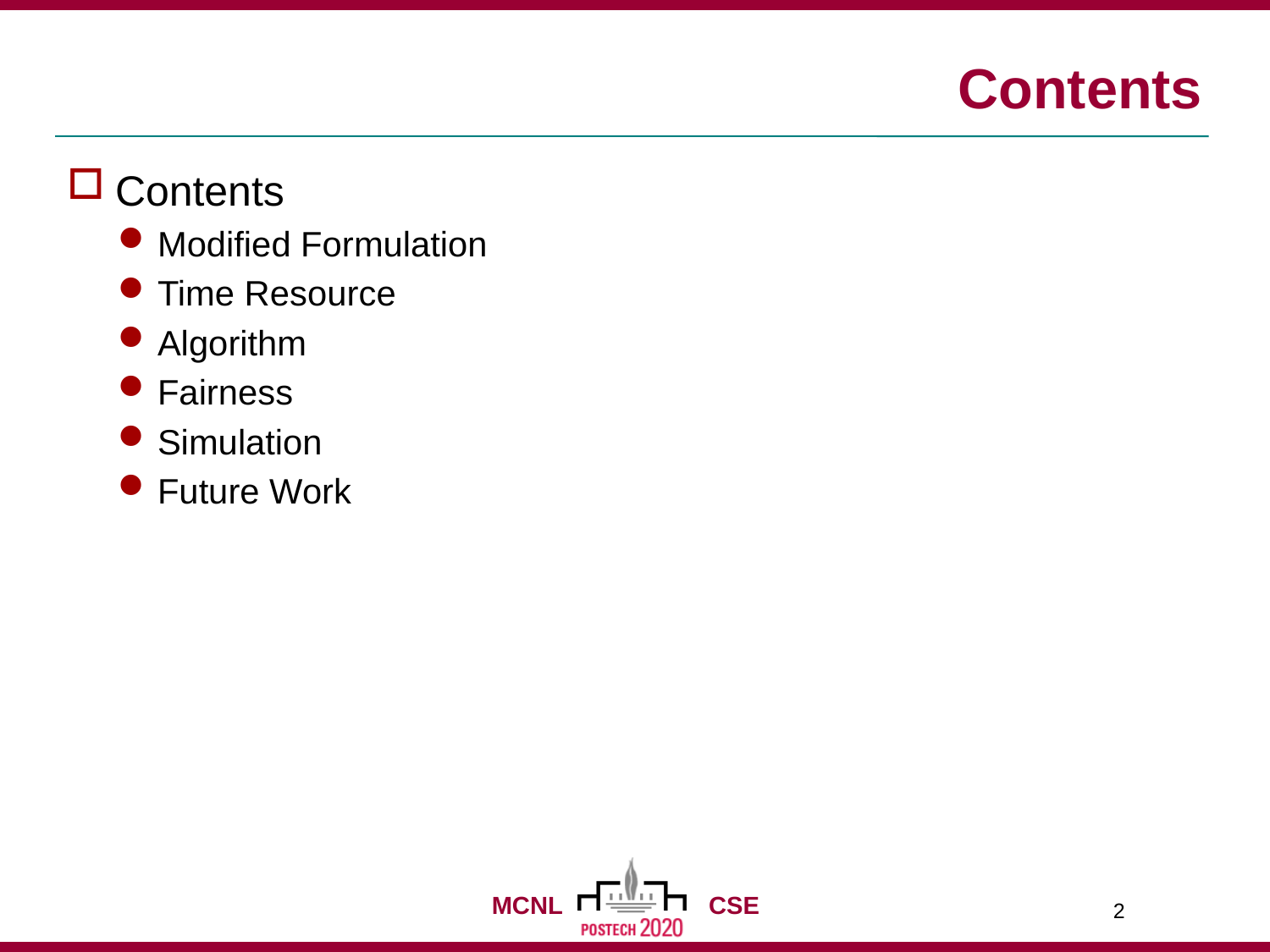

# Contents
Contents
Modified Formulation
Time Resource
Algorithm
Fairness
Simulation
Future Work

2